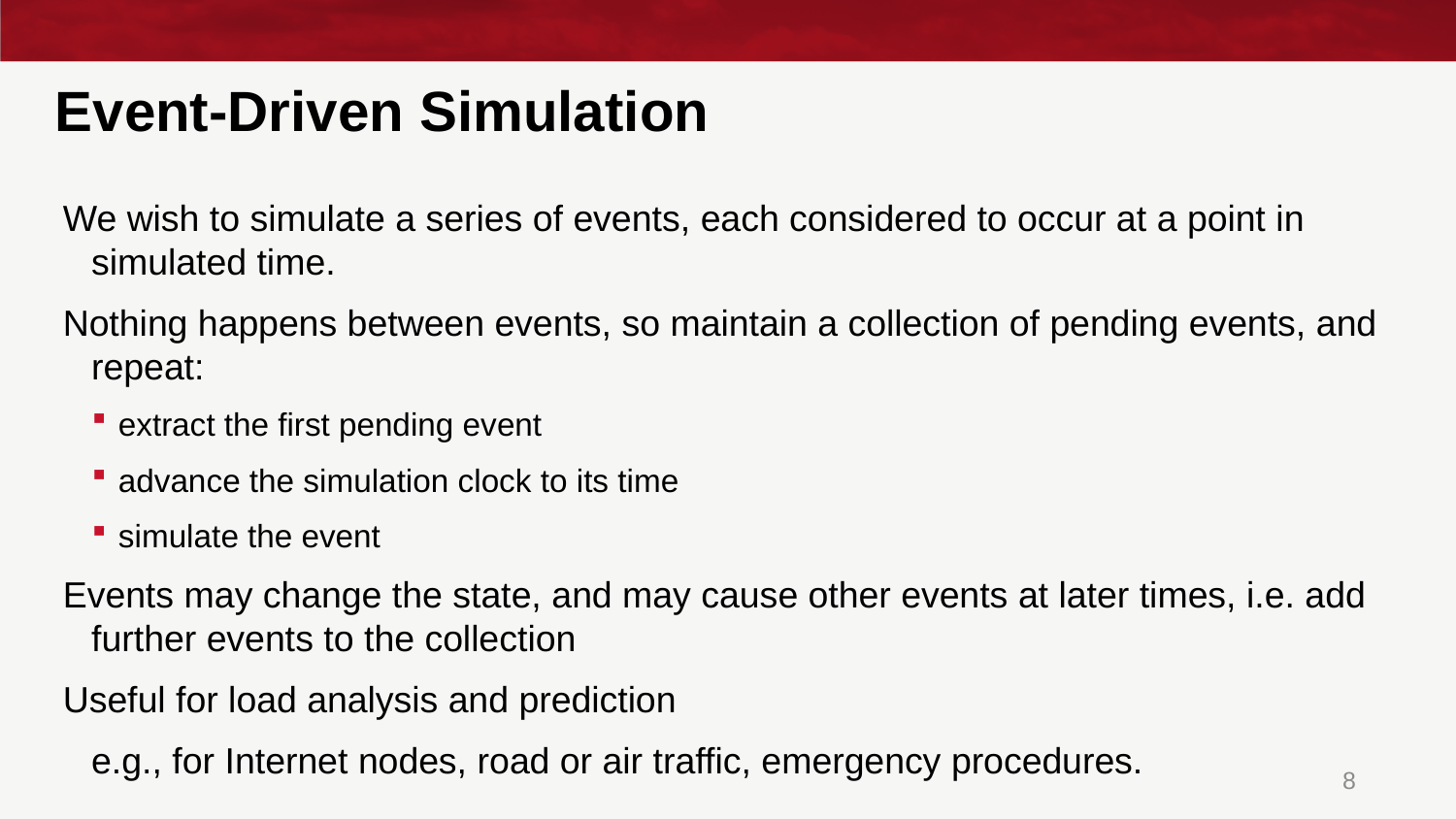

# Event-Driven Simulation
We wish to simulate a series of events, each considered to occur at a point in simulated time.
Nothing happens between events, so maintain a collection of pending events, and repeat:
extract the first pending event
advance the simulation clock to its time
simulate the event
Events may change the state, and may cause other events at later times, i.e. add further events to the collection
Useful for load analysis and prediction
	e.g., for Internet nodes, road or air traffic, emergency procedures.